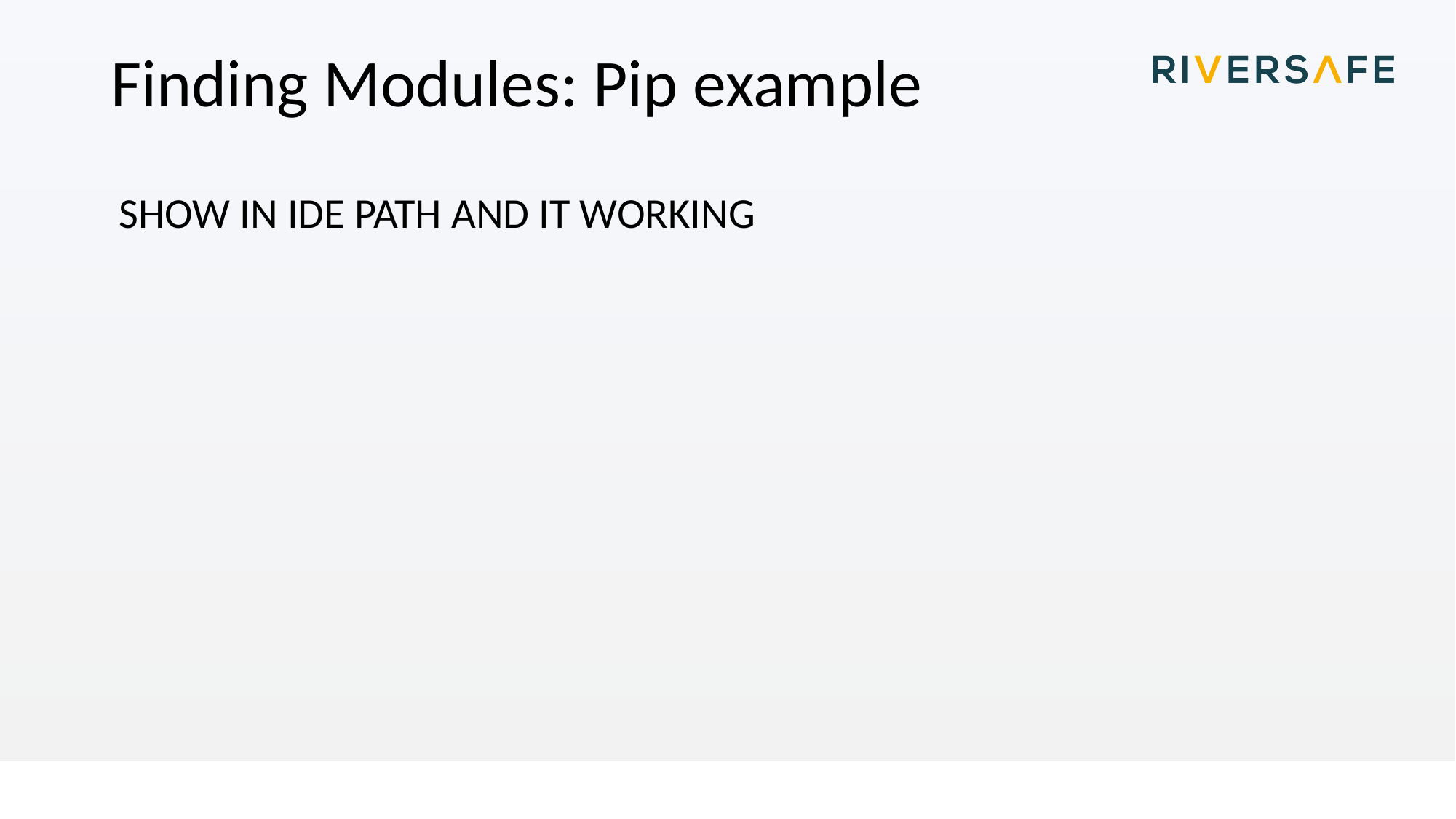

# Finding Modules: Pip example

SHOW IN IDE PATH AND IT WORKING